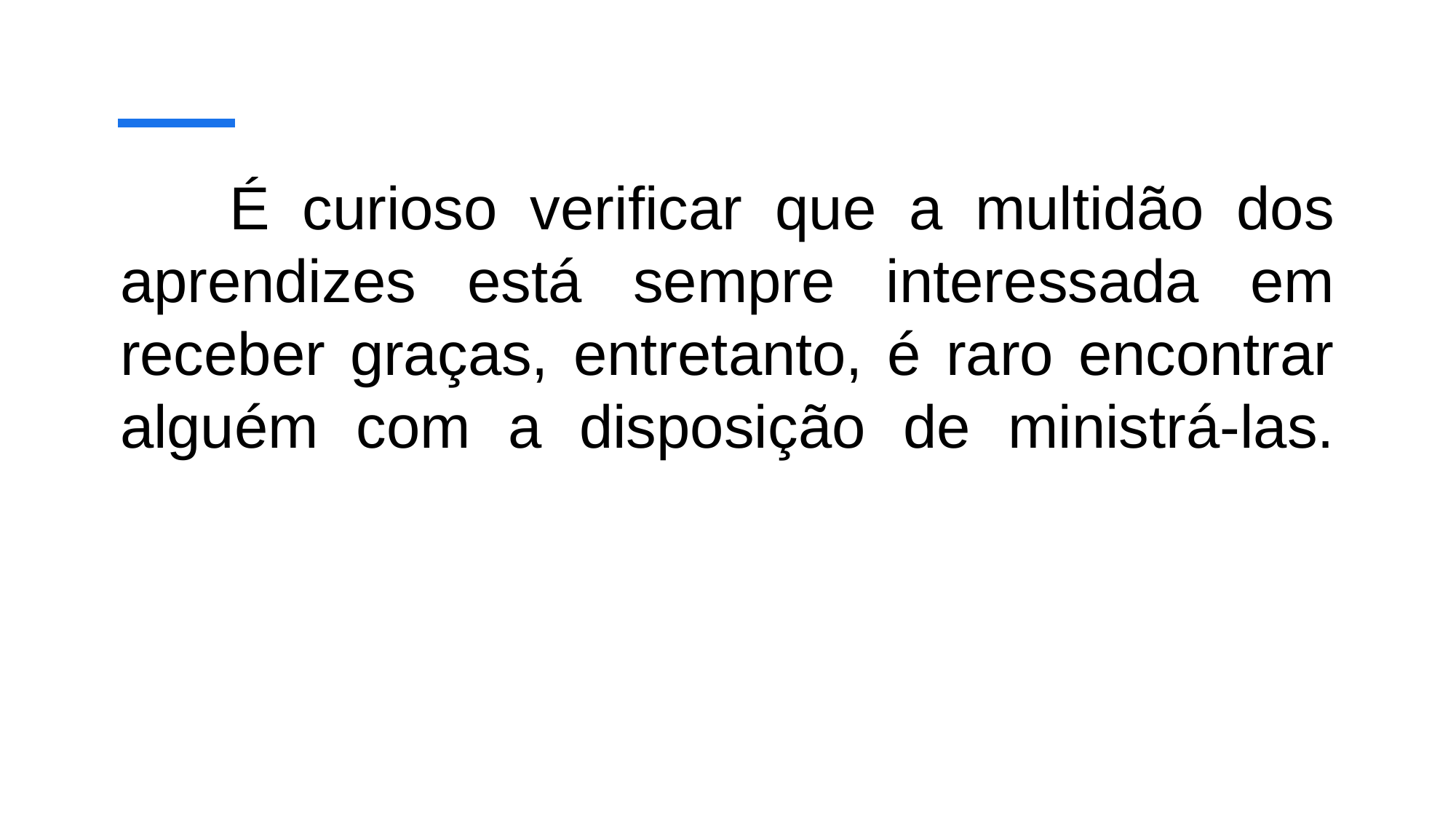

# É curioso verificar que a multidão dos aprendizes está sempre interessada em receber graças, entretanto, é raro encontrar alguém com a disposição de ministrá-las.